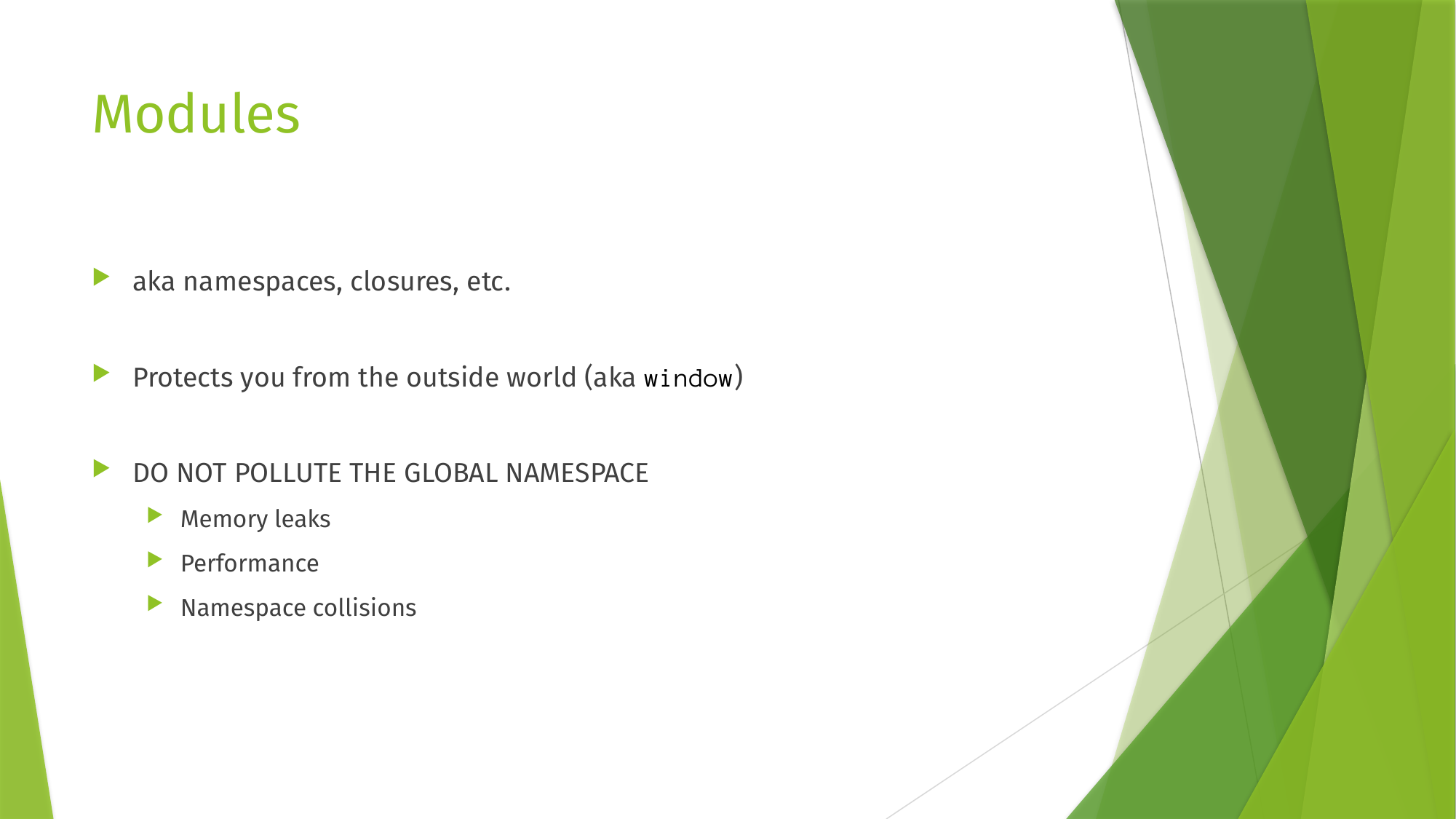

# Modules
aka namespaces, closures, etc.

Protects you from the outside world (aka window)

DO NOT POLLUTE THE GLOBAL NAMESPACE
Memory leaks
Performance
Namespace collisions